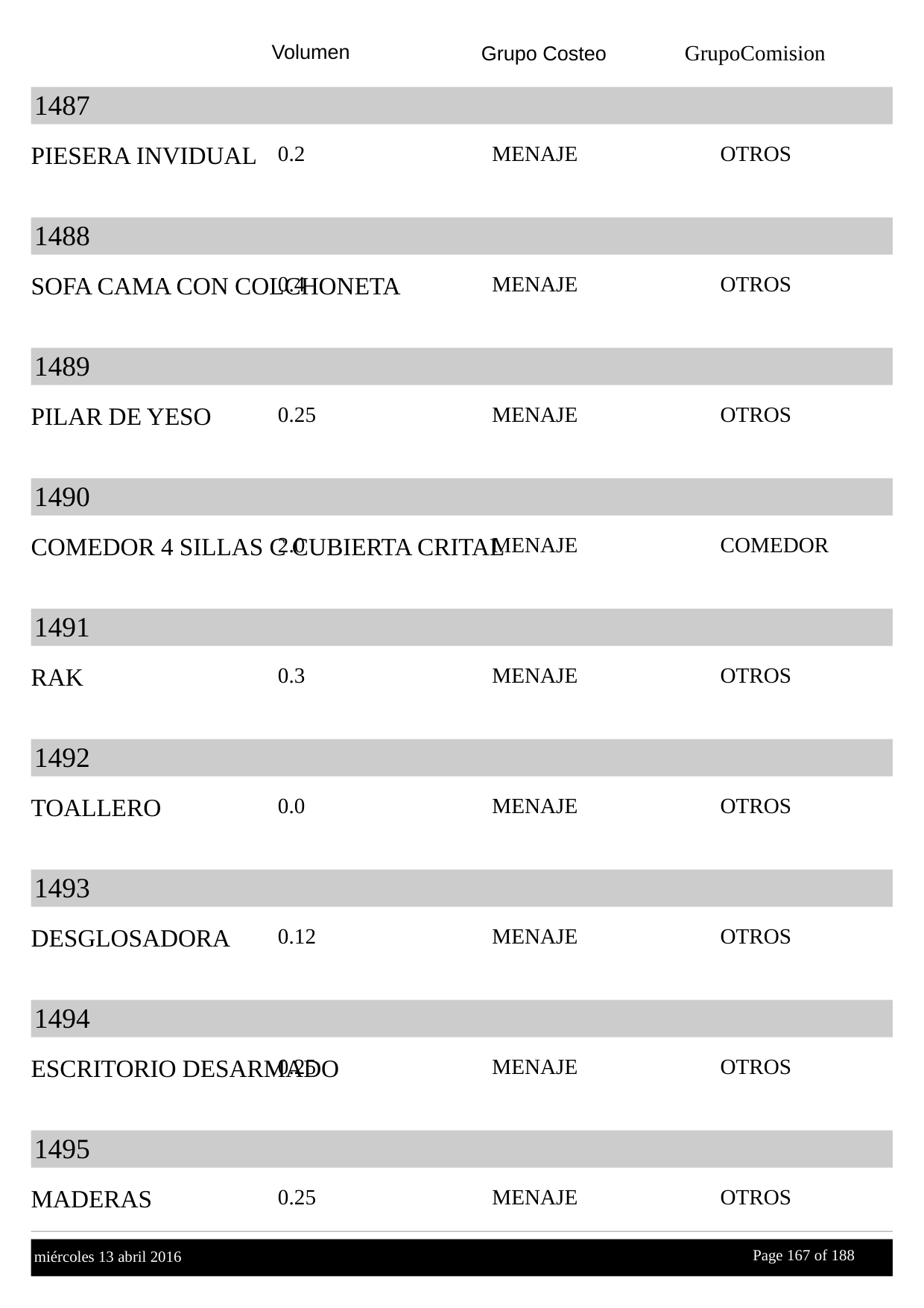

Volumen
GrupoComision
Grupo Costeo

1487
PIESERA INVIDUAL
0.2
MENAJE
OTROS

1488
SOFA CAMA CON COLCHONETA
0.4
MENAJE
OTROS

1489
PILAR DE YESO
0.25
MENAJE
OTROS

1490
COMEDOR 4 SILLAS C CUBIERTA CRITAL
2.0
MENAJE
COMEDOR

1491
RAK
0.3
MENAJE
OTROS

1492
TOALLERO
0.0
MENAJE
OTROS

1493
DESGLOSADORA
0.12
MENAJE
OTROS

1494
ESCRITORIO DESARMADO
0.25
MENAJE
OTROS

1495
MADERAS
0.25
MENAJE
OTROS

Page 167 of
 188
miércoles 13 abril 2016